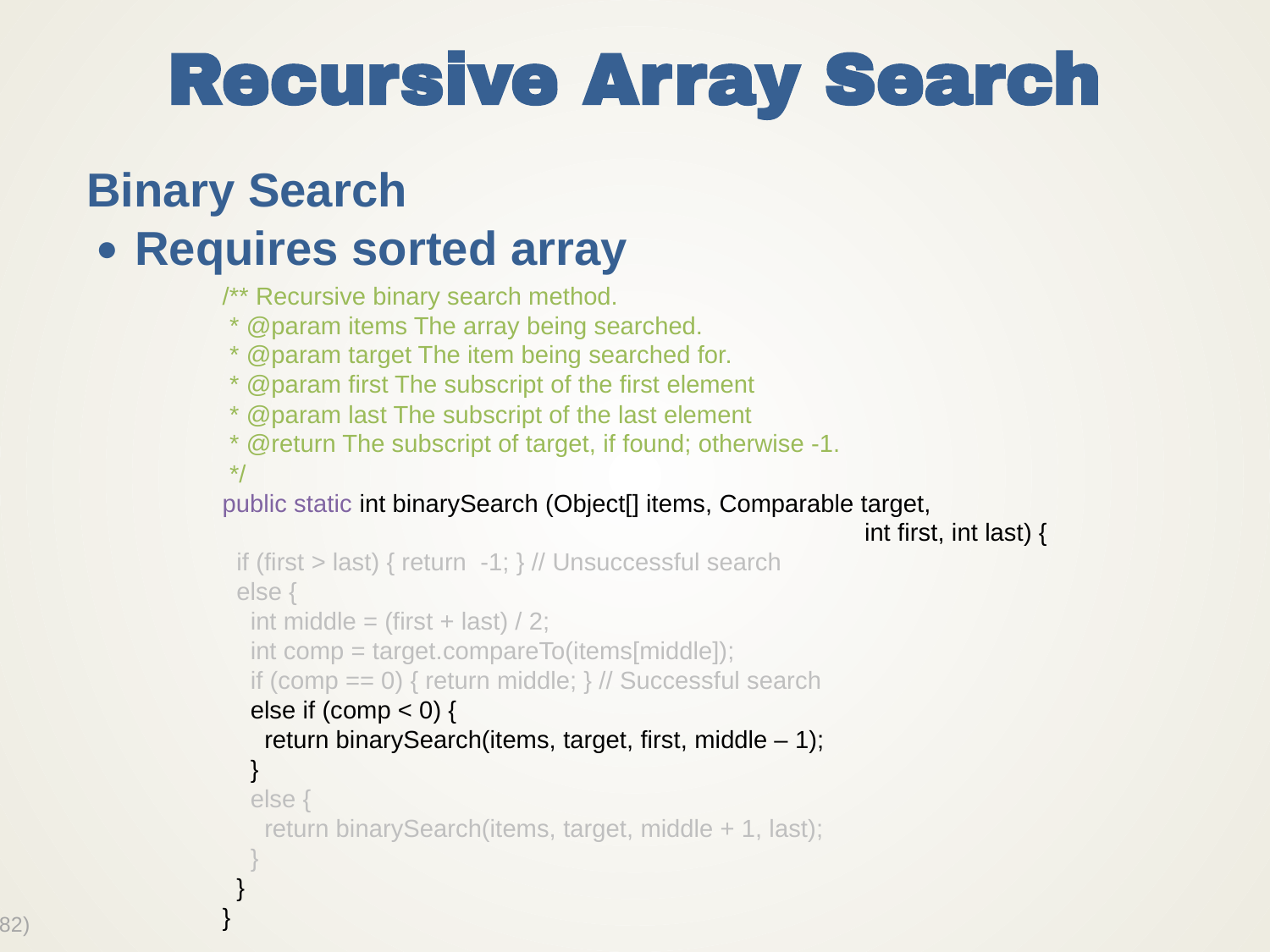

# Recursive Array Search
Binary Search
Requires sorted array
/** Recursive binary search method.
 * @param items The array being searched.
 * @param target The item being searched for.
 * @param first The subscript of the first element
 * @param last The subscript of the last element
 * @return The subscript of target, if found; otherwise -1.
 */
public static int binarySearch (Object[] items, Comparable target,
					 int first, int last) {
  if (first > last) { return  -1; } // Unsuccessful search
  else {
    int middle = (first + last) / 2;
    int comp = target.compareTo(items[middle]);
    if (comp == 0) { return middle; } // Successful search
    else if (comp < 0) {
      return binarySearch(items, target, first, middle – 1);
    }
    else {
      return binarySearch(items, target, middle + 1, last);
    }
  }
}